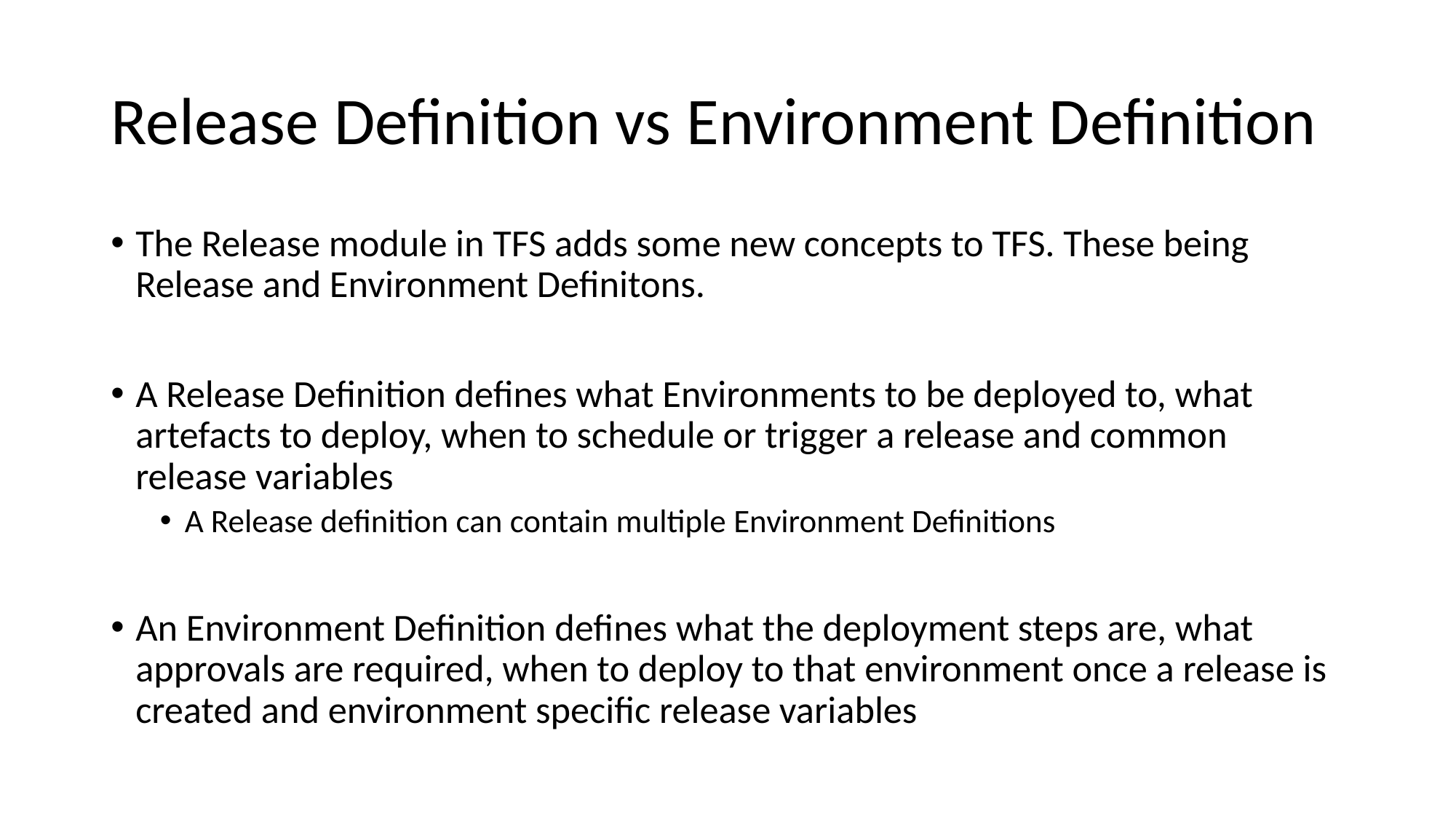

# Release Definition vs Environment Definition
The Release module in TFS adds some new concepts to TFS. These being Release and Environment Definitons.

A Release Definition defines what Environments to be deployed to, what artefacts to deploy, when to schedule or trigger a release and common release variables
A Release definition can contain multiple Environment Definitions

An Environment Definition defines what the deployment steps are, what approvals are required, when to deploy to that environment once a release is created and environment specific release variables